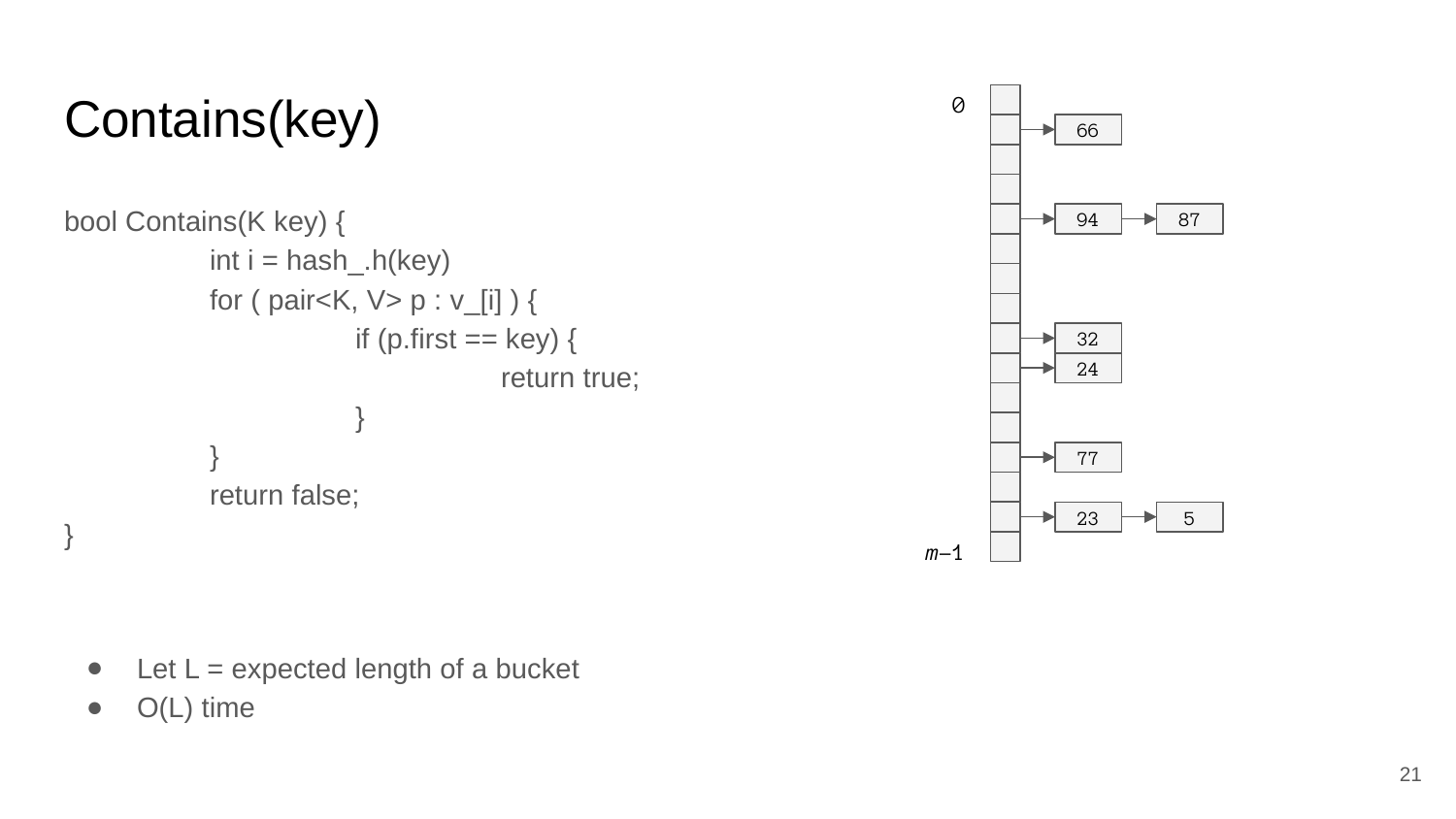

# Contains(key)
0

66

94
87

32

24

77

23
5
m-1

bool Contains(K key) {
	int i = hash_.h(key)
	for ( pair<K, V> p : v_[i] ) {
		if (p.first == key) {
			return true;
		}
	}
	return false;
}
Let L = expected length of a bucket
O(L) time
21